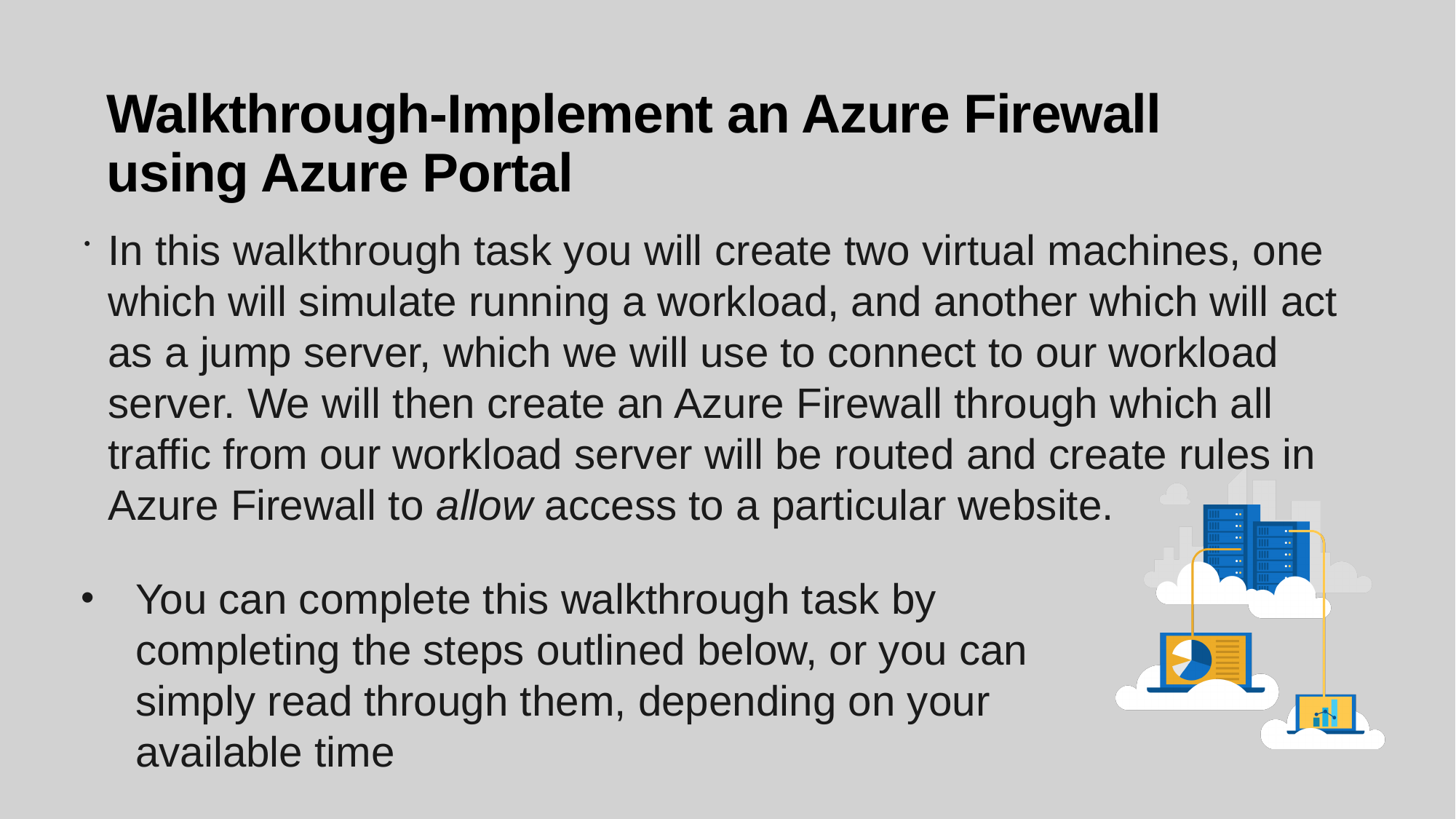

# Walkthrough-Implement an Azure Firewall using Azure Portal
In this walkthrough task you will create two virtual machines, one which will simulate running a workload, and another which will act as a jump server, which we will use to connect to our workload server. We will then create an Azure Firewall through which all traffic from our workload server will be routed and create rules in Azure Firewall to allow access to a particular website.

You can complete this walkthrough task by completing the steps outlined below, or you can simply read through them, depending on your available time